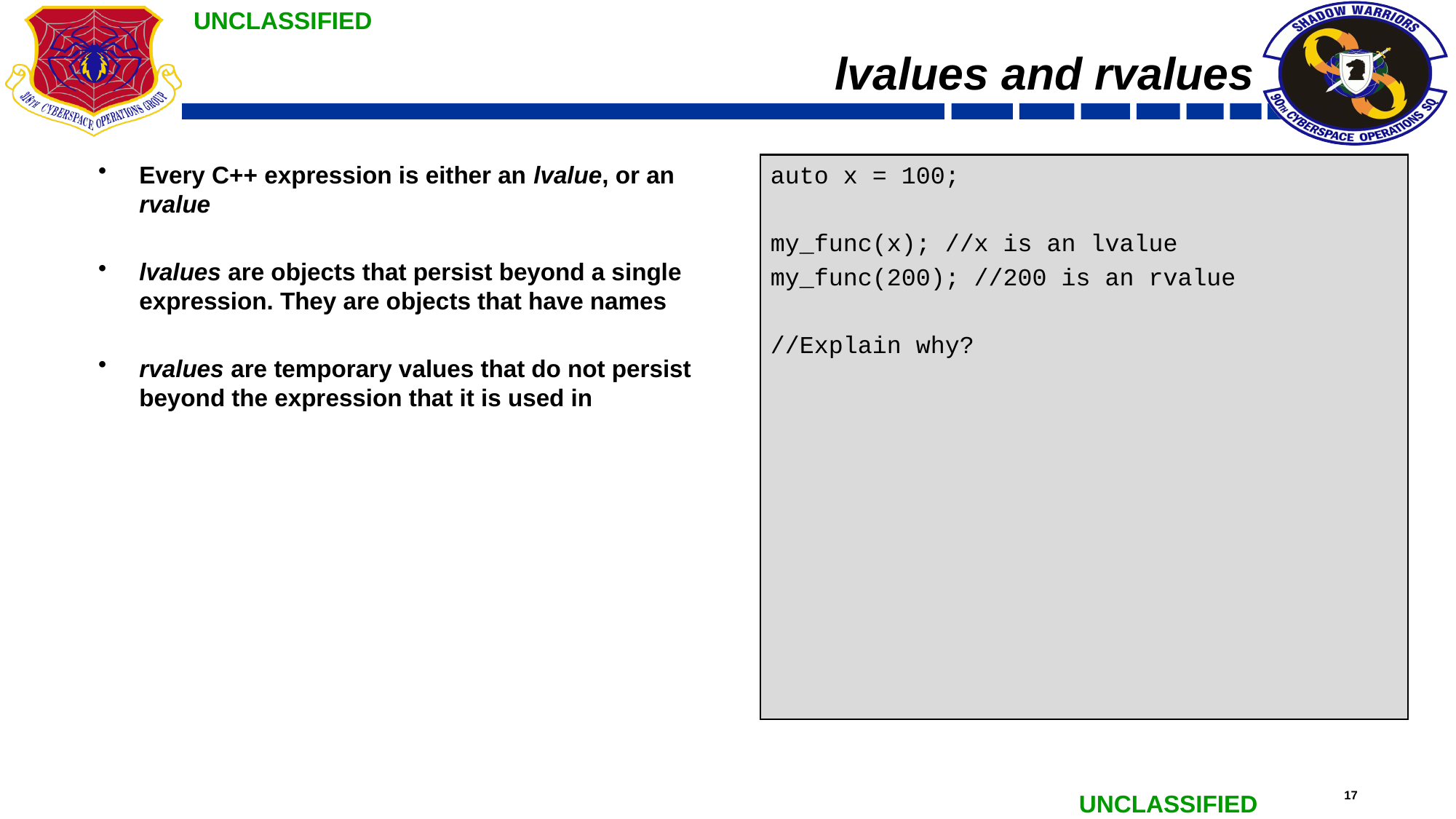

# lvalues and rvalues
Every C++ expression is either an lvalue, or an rvalue

lvalues are objects that persist beyond a single expression. They are objects that have names

rvalues are temporary values that do not persist beyond the expression that it is used in

auto x = 100;

my_func(x); //x is an lvalue
my_func(200); //200 is an rvalue

//Explain why?